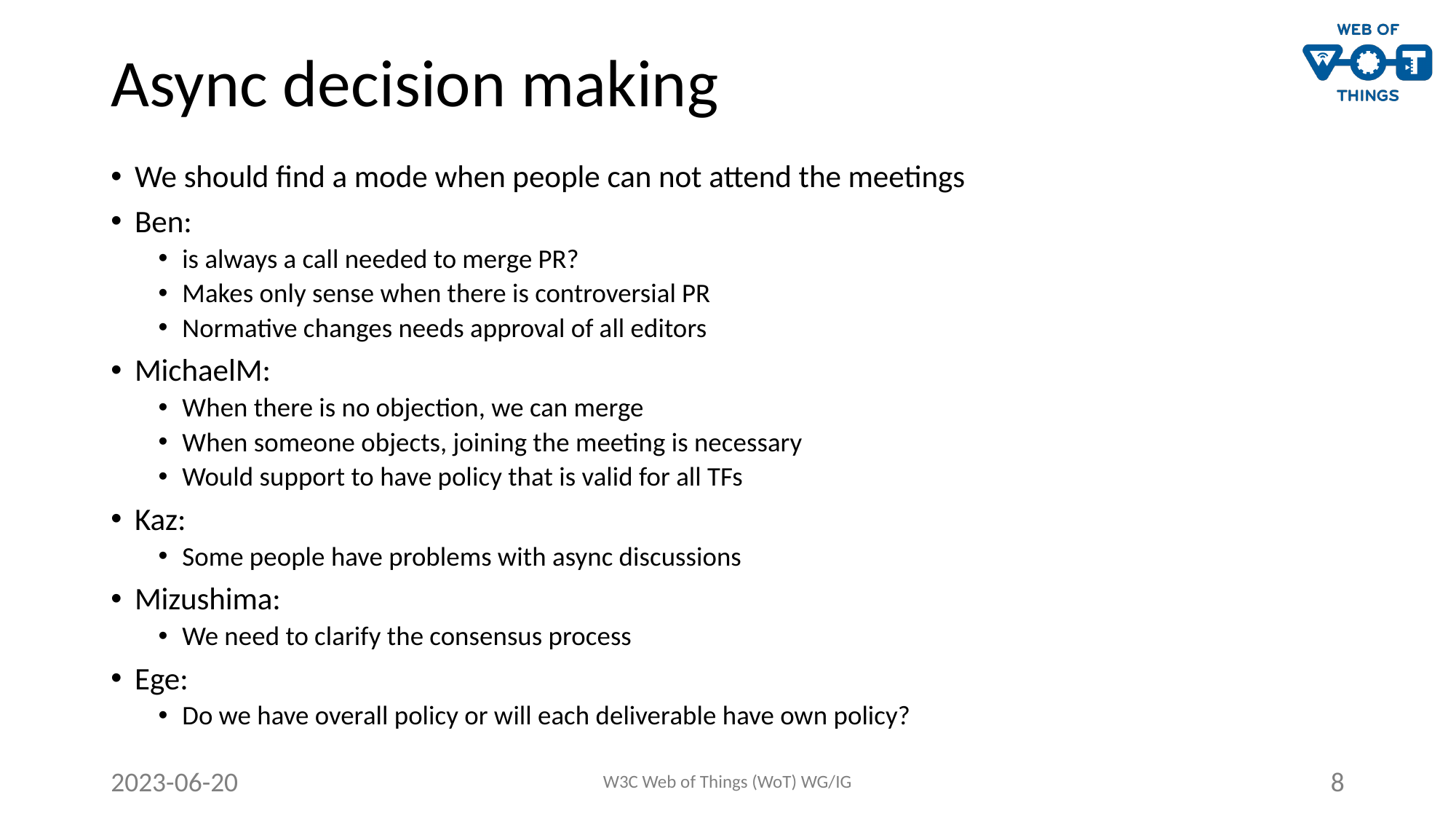

# Async decision making
We should find a mode when people can not attend the meetings
Ben:
is always a call needed to merge PR?
Makes only sense when there is controversial PR
Normative changes needs approval of all editors
MichaelM:
When there is no objection, we can merge
When someone objects, joining the meeting is necessary
Would support to have policy that is valid for all TFs
Kaz:
Some people have problems with async discussions
Mizushima:
We need to clarify the consensus process
Ege:
Do we have overall policy or will each deliverable have own policy?

2023-06-20
W3C Web of Things (WoT) WG/IG
8